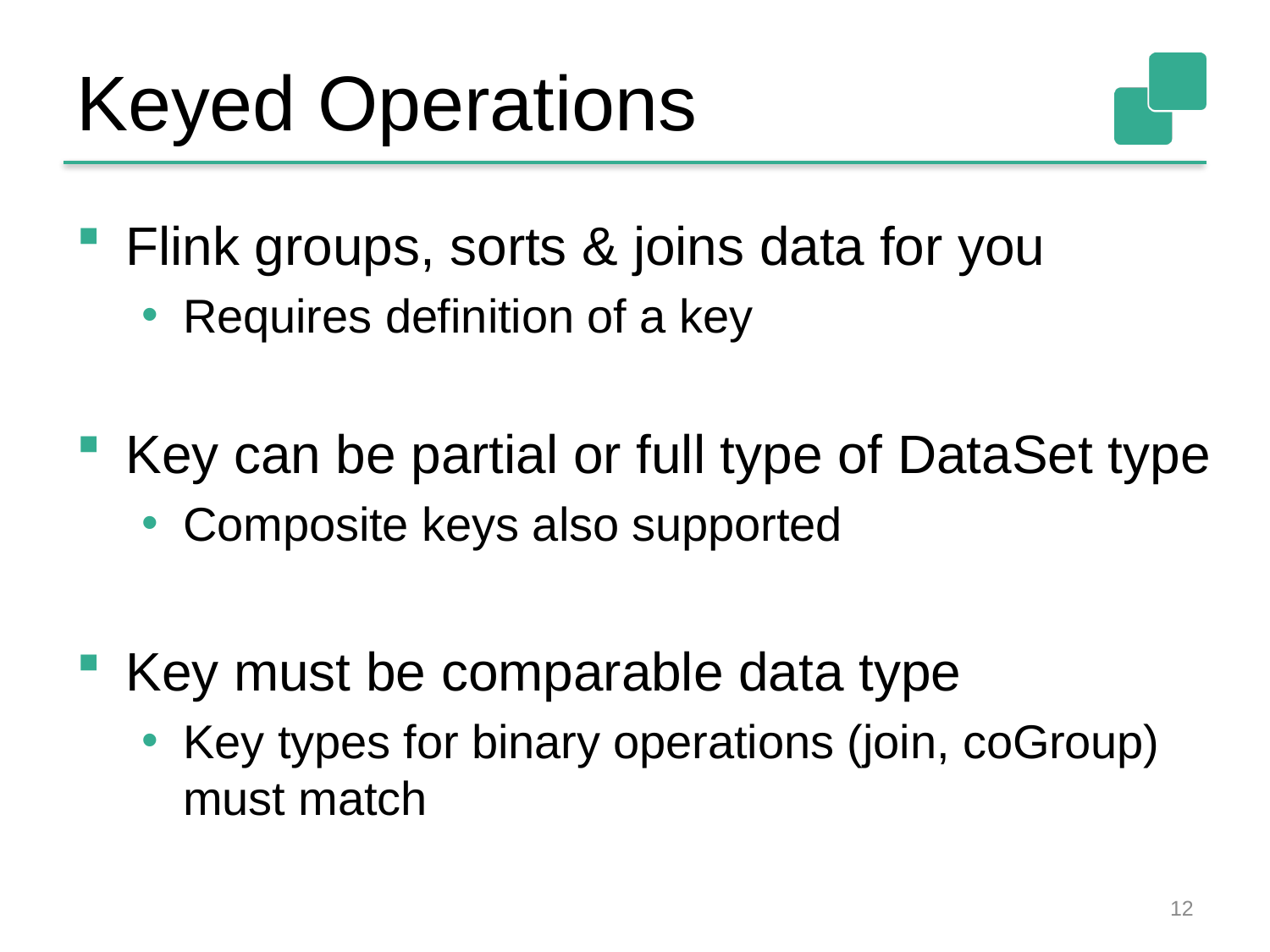

# Keyed Operations
Flink groups, sorts & joins data for you
Requires definition of a key

Key can be partial or full type of DataSet type
Composite keys also supported

Key must be comparable data type
Key types for binary operations (join, coGroup) must match
12